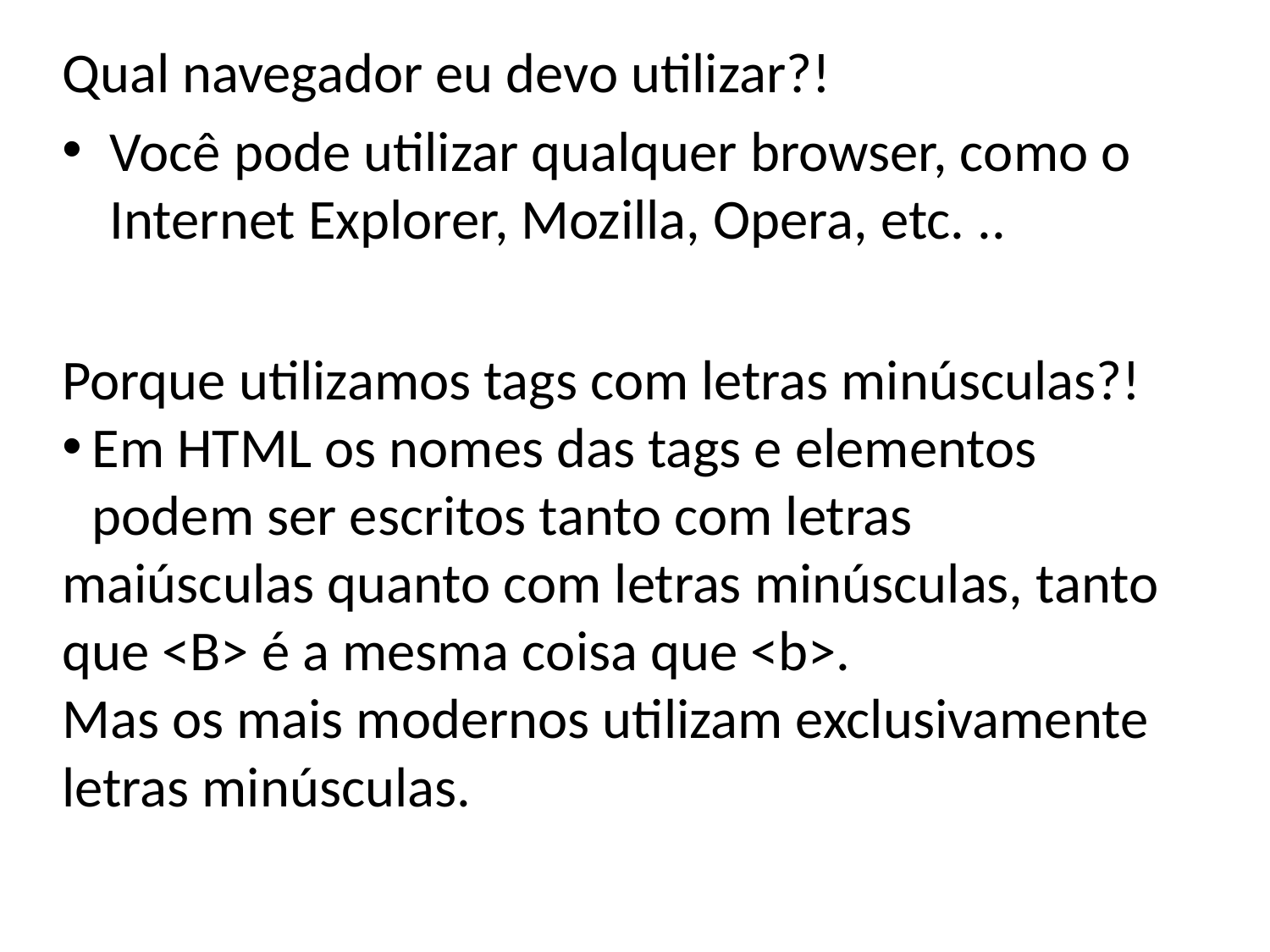

Qual navegador eu devo utilizar?!
Você pode utilizar qualquer browser, como o Internet Explorer, Mozilla, Opera, etc. ..
Porque utilizamos tags com letras minúsculas?!
Em HTML os nomes das tags e elementos podem ser escritos tanto com letras
maiúsculas quanto com letras minúsculas, tanto que <B> é a mesma coisa que <b>.
Mas os mais modernos utilizam exclusivamente letras minúsculas.